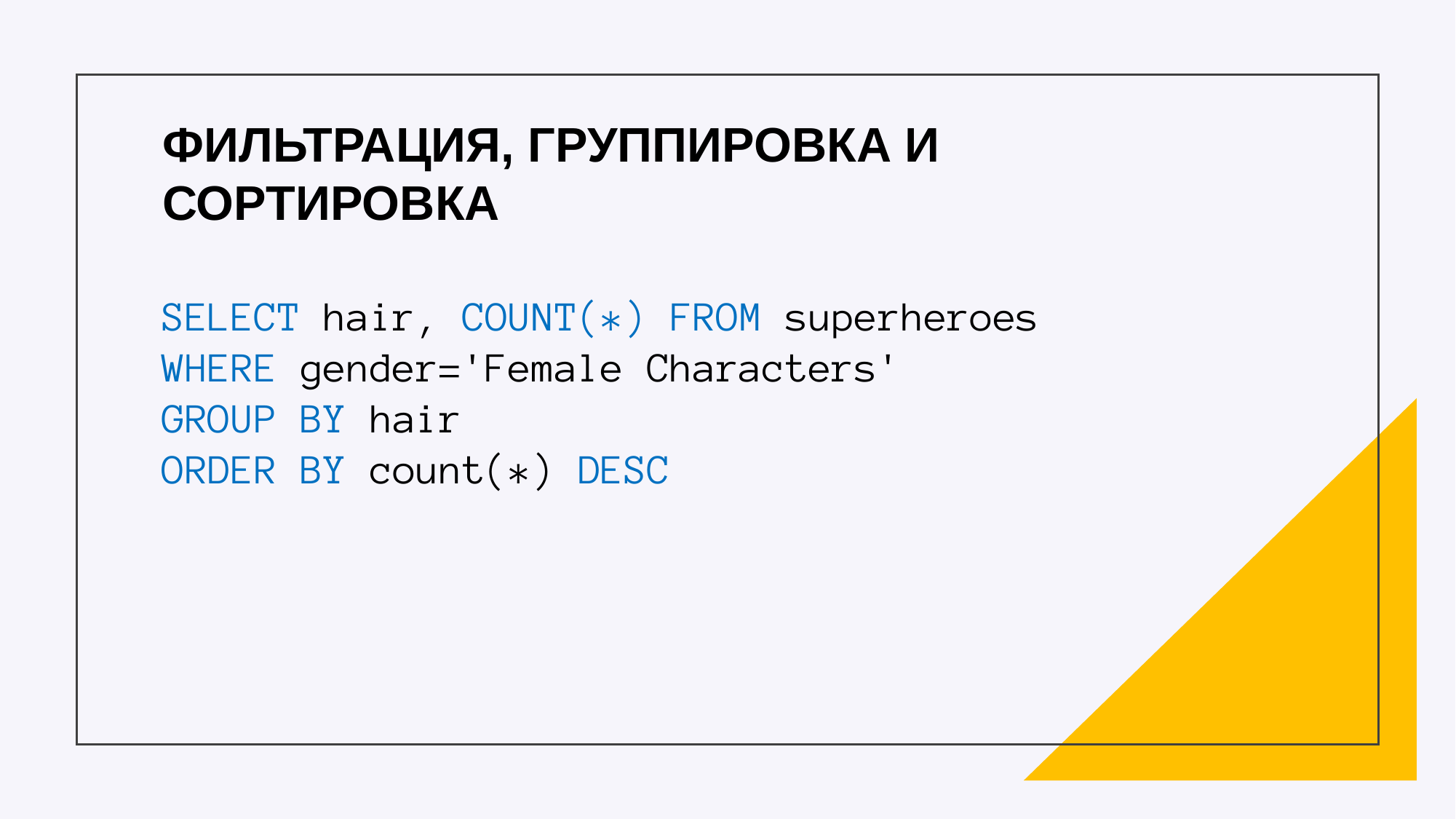

ФИЛЬТРАЦИЯ, ГРУППИРОВКА И СОРТИРОВКА

SELECT hair, COUNT(*) FROM superheroes
WHERE gender='Female Characters'
GROUP BY hair
ORDER BY count(*) DESC